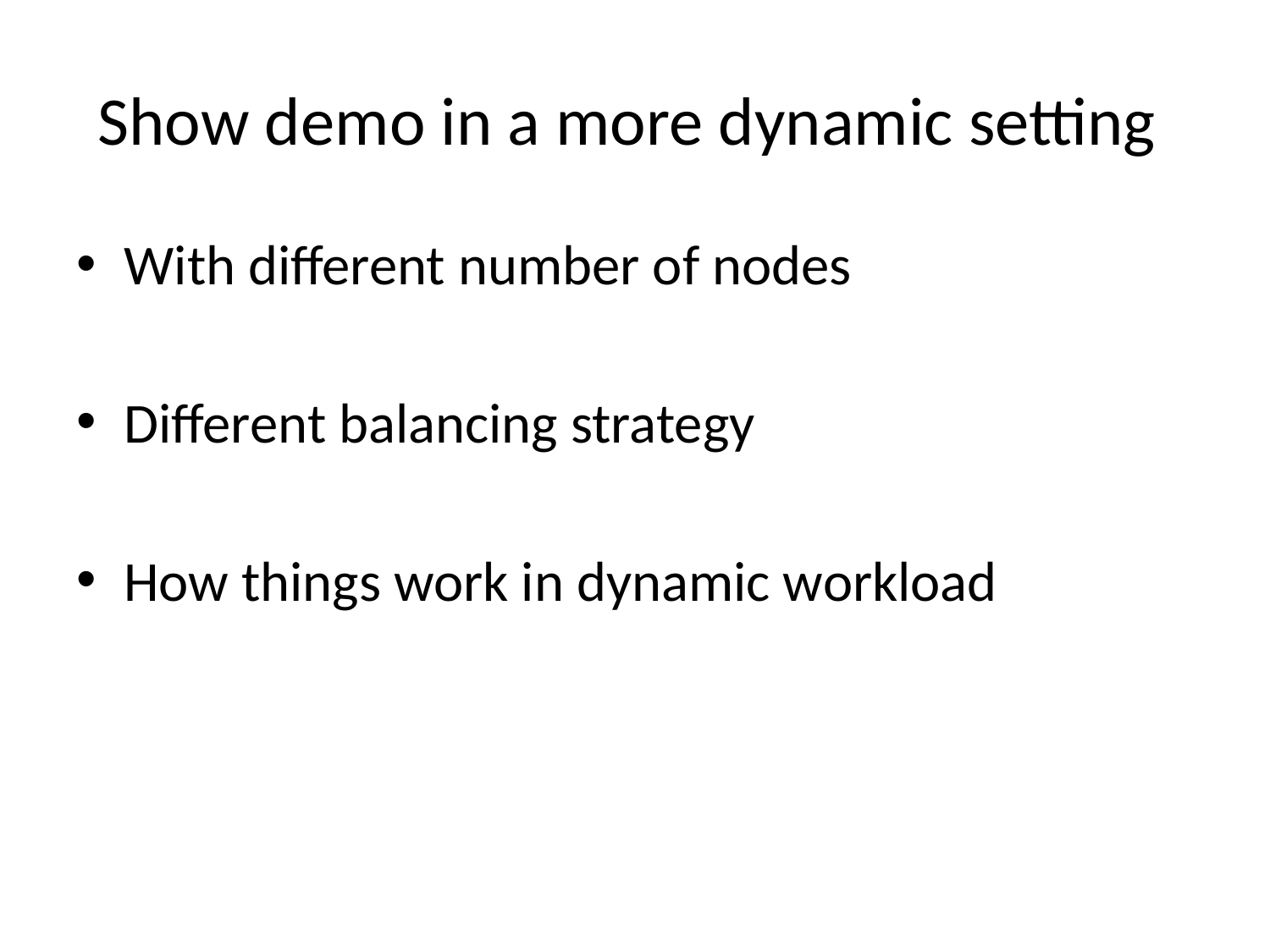

# Show demo in a more dynamic setting
With different number of nodes

Different balancing strategy

How things work in dynamic workload